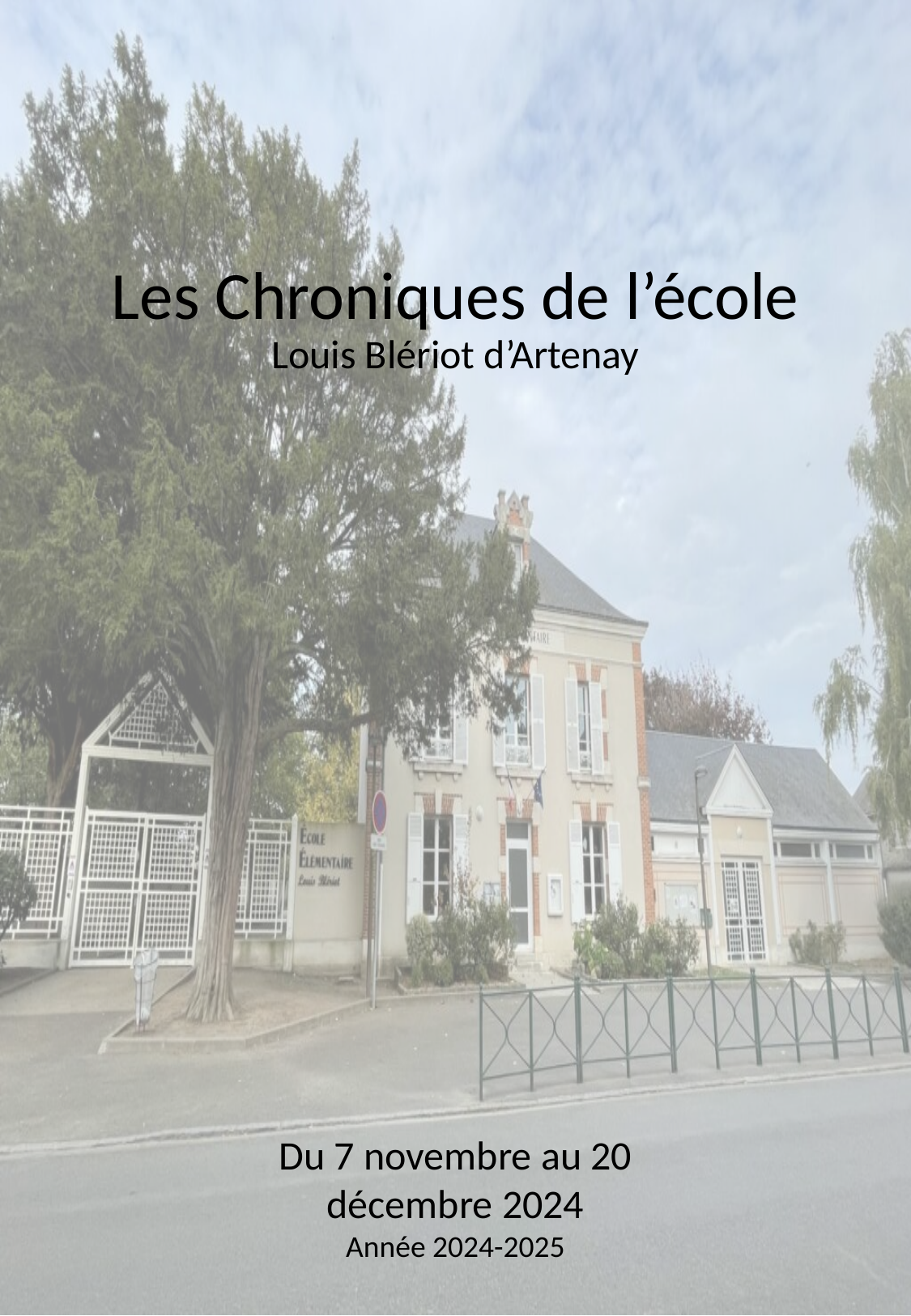

# Les Chroniques de l’école Louis Blériot d’Artenay
Du 7 novembre au 20 décembre 2024
Année 2024-2025